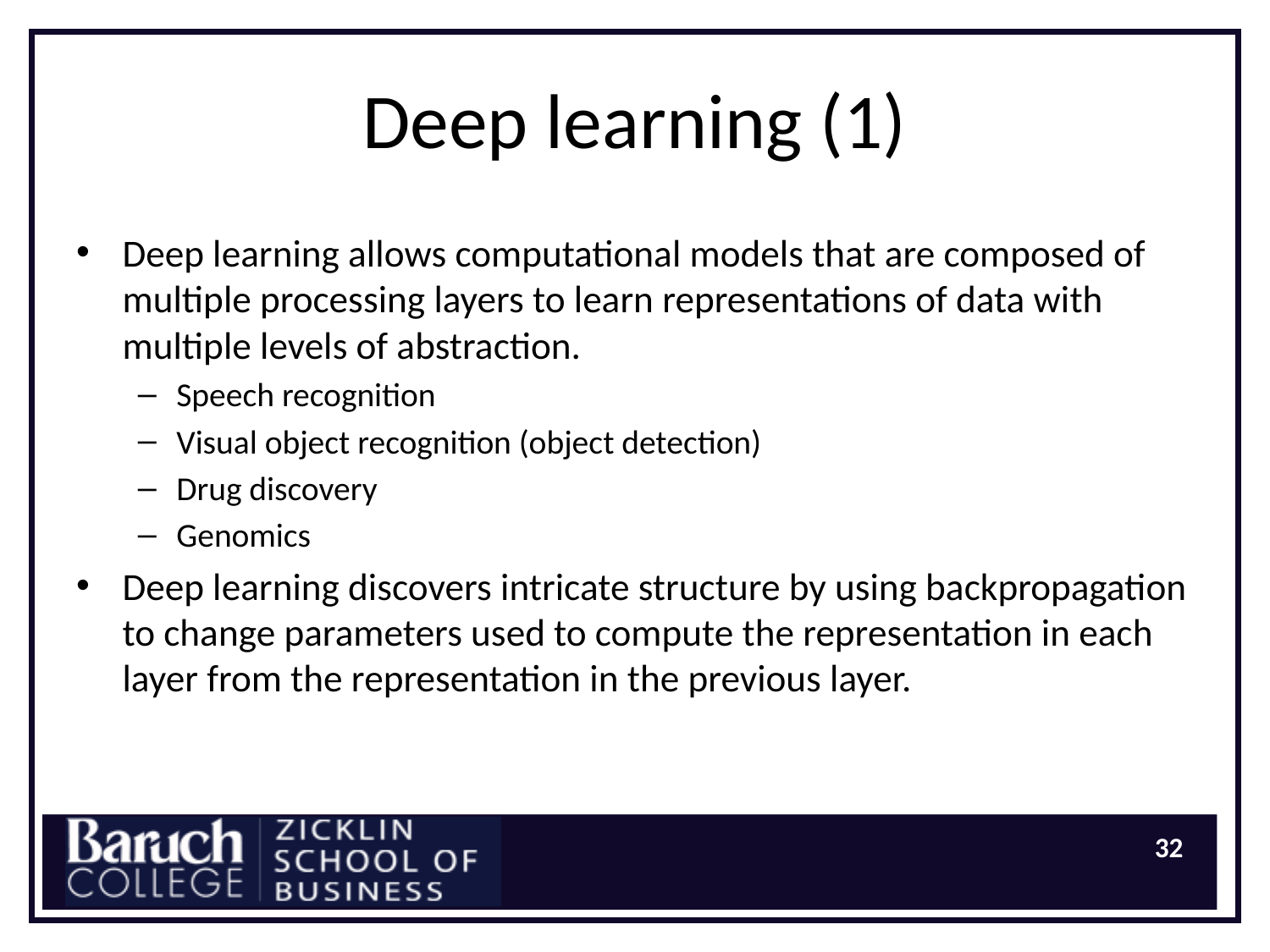

# Deep learning (1)
Deep learning allows computational models that are composed of multiple processing layers to learn representations of data with multiple levels of abstraction.
Speech recognition
Visual object recognition (object detection)
Drug discovery
Genomics
Deep learning discovers intricate structure by using backpropagation to change parameters used to compute the representation in each layer from the representation in the previous layer.
32